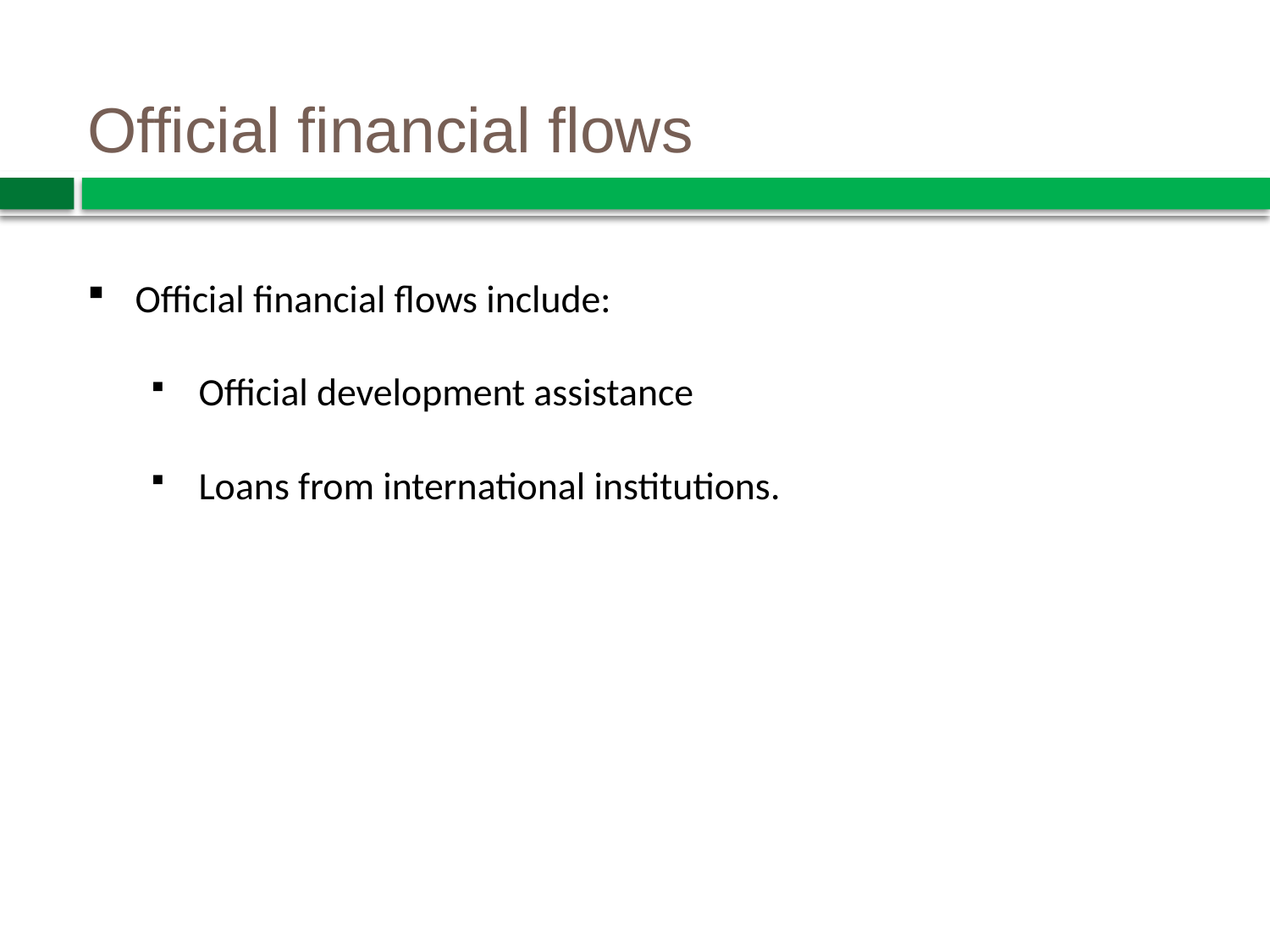

# Official financial flows
Official financial flows include:

Official development assistance

Loans from international institutions.